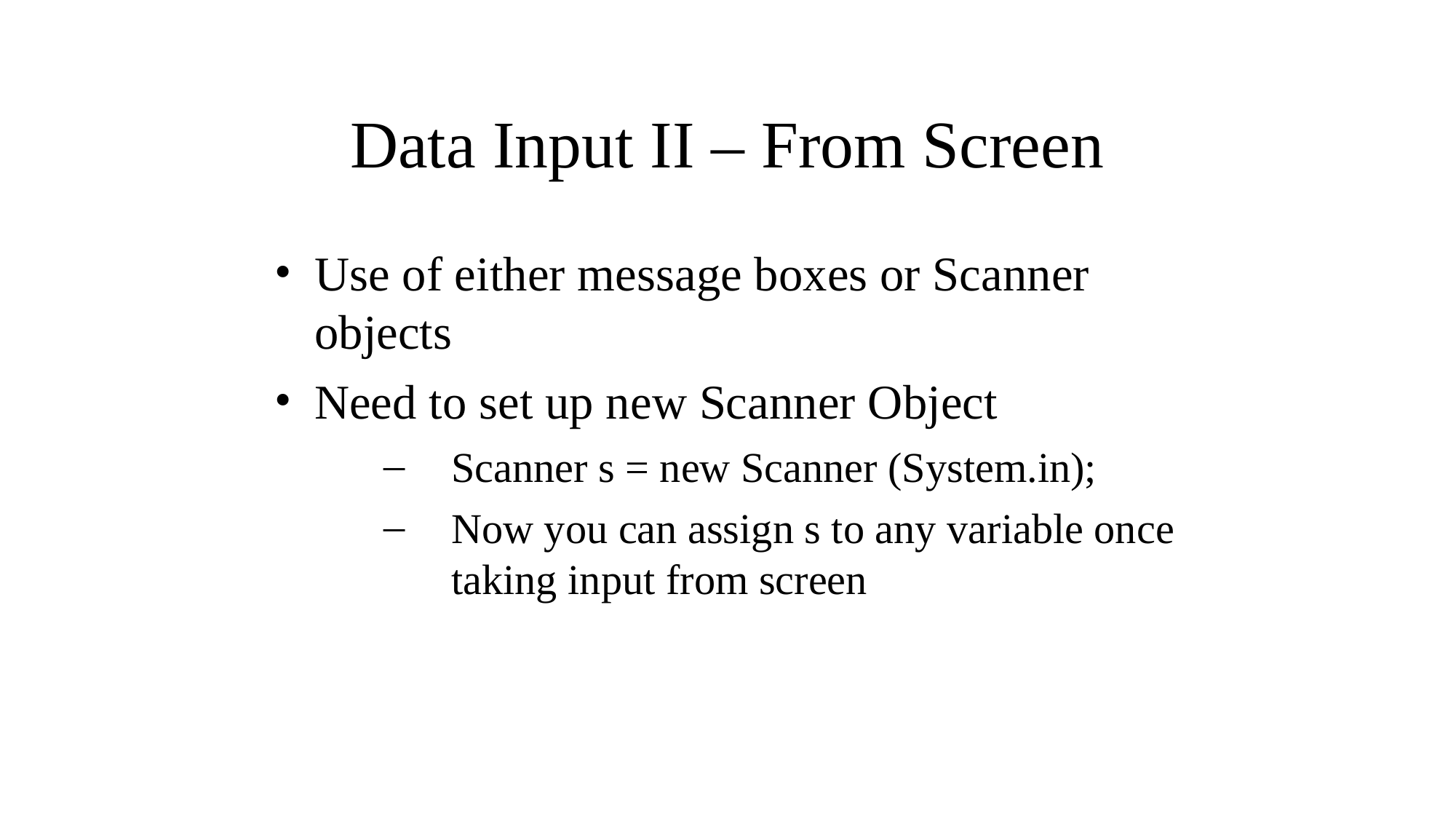

Data Input II – From Screen
Use of either message boxes or Scanner objects
Need to set up new Scanner Object
Scanner s = new Scanner (System.in);
Now you can assign s to any variable once taking input from screen